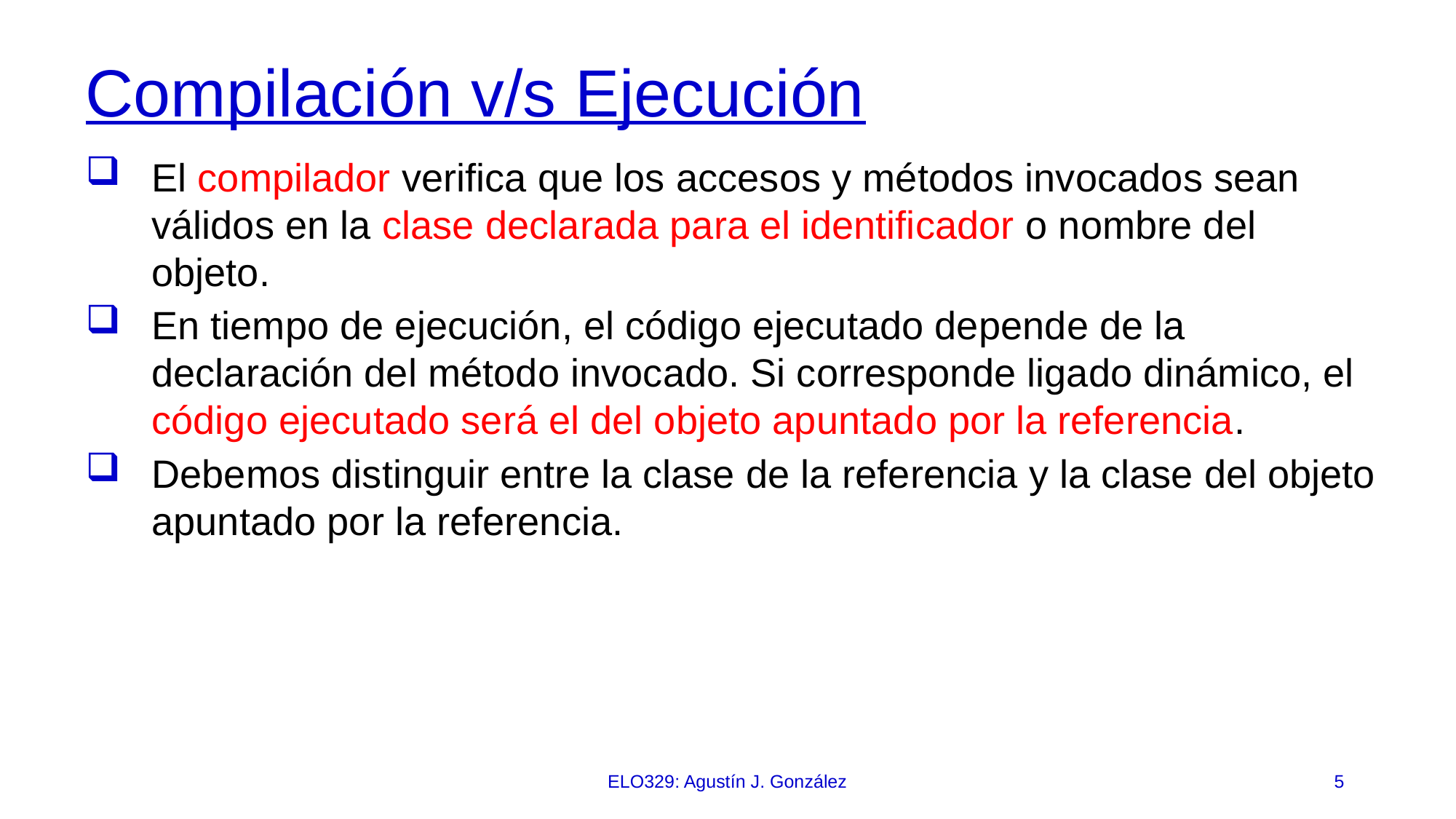

# Compilación v/s Ejecución
El compilador verifica que los accesos y métodos invocados sean válidos en la clase declarada para el identificador o nombre del objeto.
En tiempo de ejecución, el código ejecutado depende de la declaración del método invocado. Si corresponde ligado dinámico, el código ejecutado será el del objeto apuntado por la referencia.
Debemos distinguir entre la clase de la referencia y la clase del objeto apuntado por la referencia.
ELO329: Agustín J. González
5